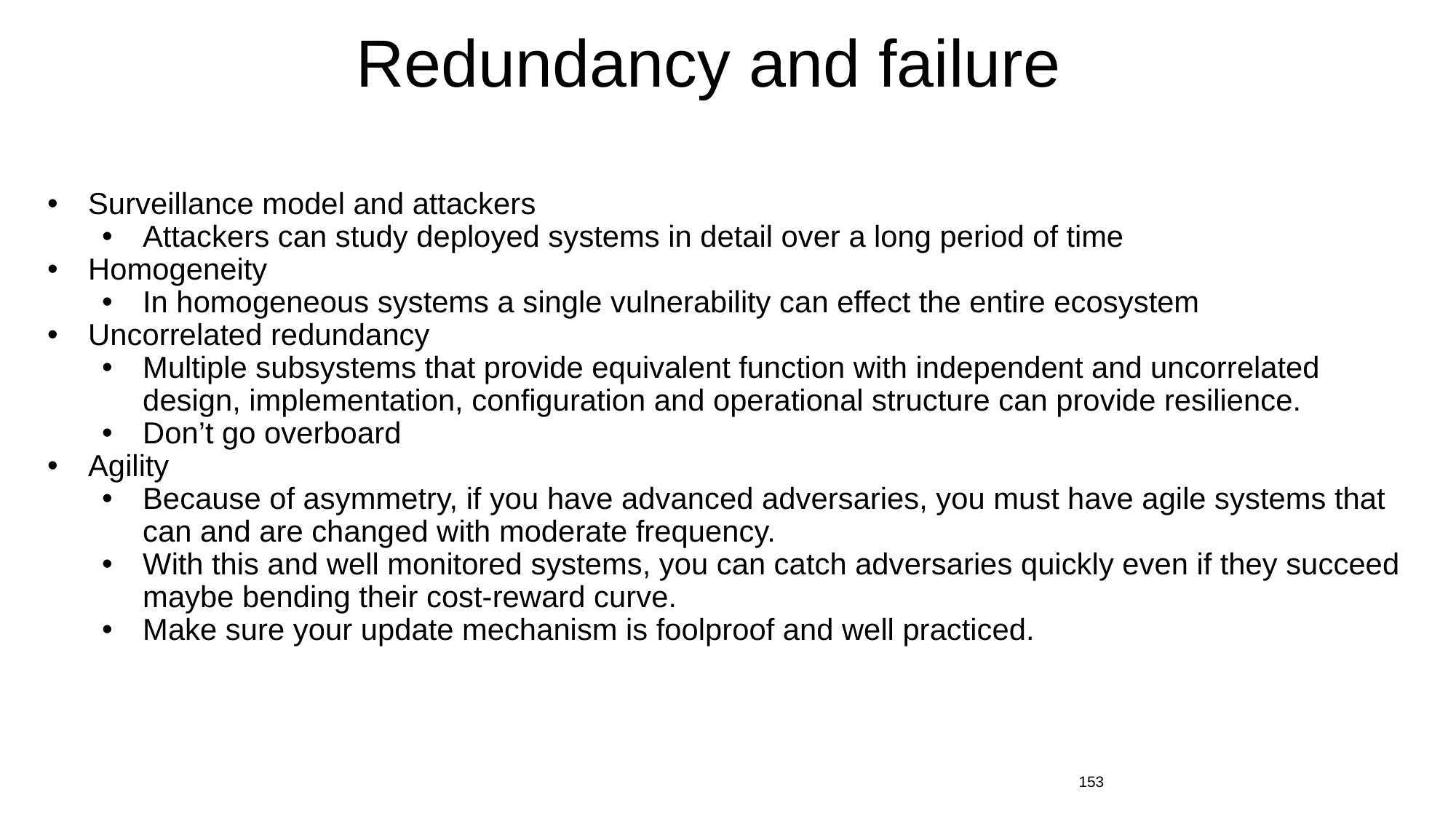

# Redundancy and failure
Surveillance model and attackers
Attackers can study deployed systems in detail over a long period of time
Homogeneity
In homogeneous systems a single vulnerability can effect the entire ecosystem
Uncorrelated redundancy
Multiple subsystems that provide equivalent function with independent and uncorrelated design, implementation, configuration and operational structure can provide resilience.
Don’t go overboard
Agility
Because of asymmetry, if you have advanced adversaries, you must have agile systems that can and are changed with moderate frequency.
With this and well monitored systems, you can catch adversaries quickly even if they succeed maybe bending their cost-reward curve.
Make sure your update mechanism is foolproof and well practiced.
153